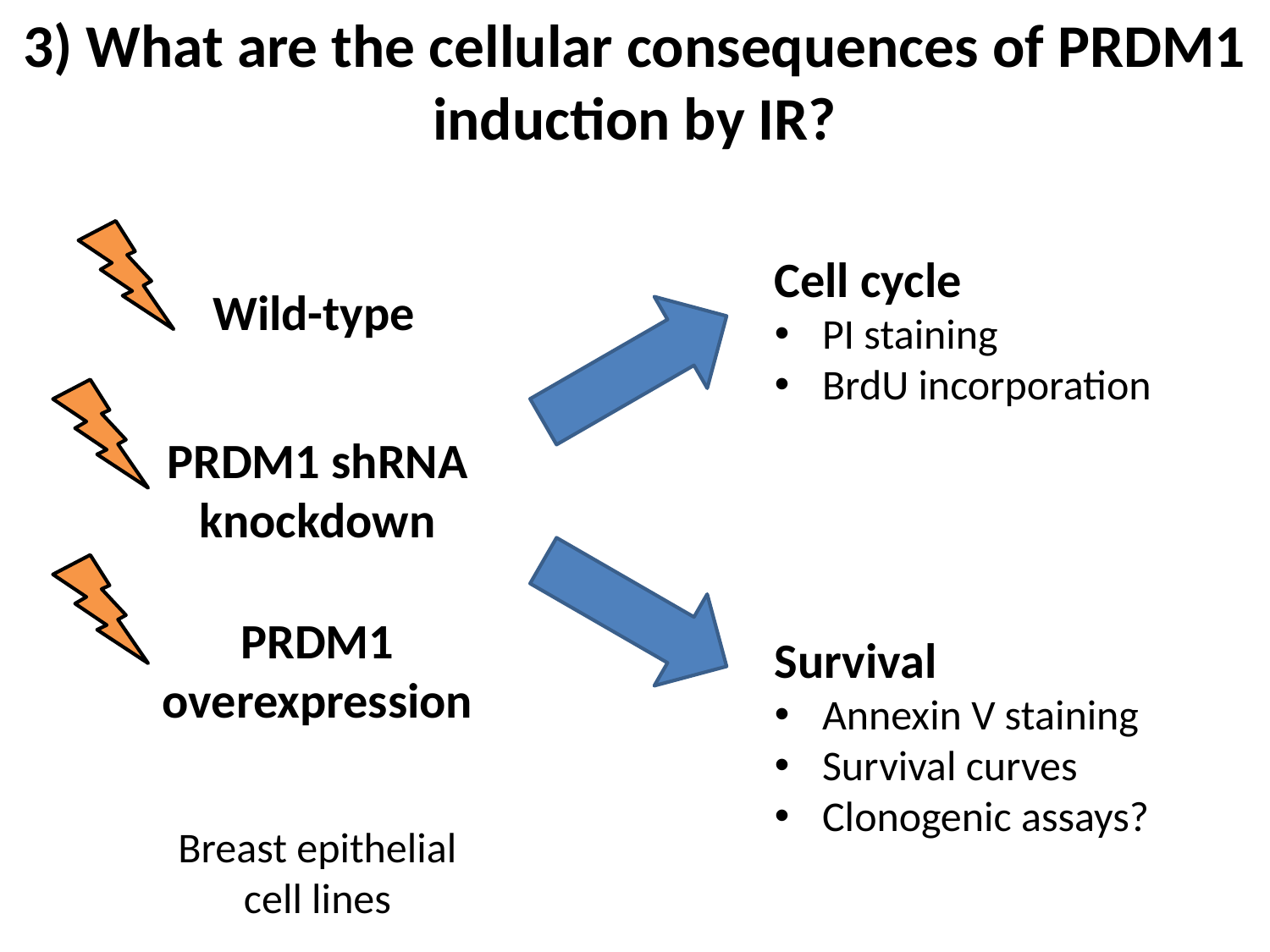

# 3) What are the cellular consequences of PRDM1 induction by IR?

Cell cycle
PI staining
BrdU incorporation
Wild-type

PRDM1 shRNA knockdown

PRDM1
overexpression
Survival
Annexin V staining
Survival curves
Clonogenic assays?
Breast epithelial cell lines